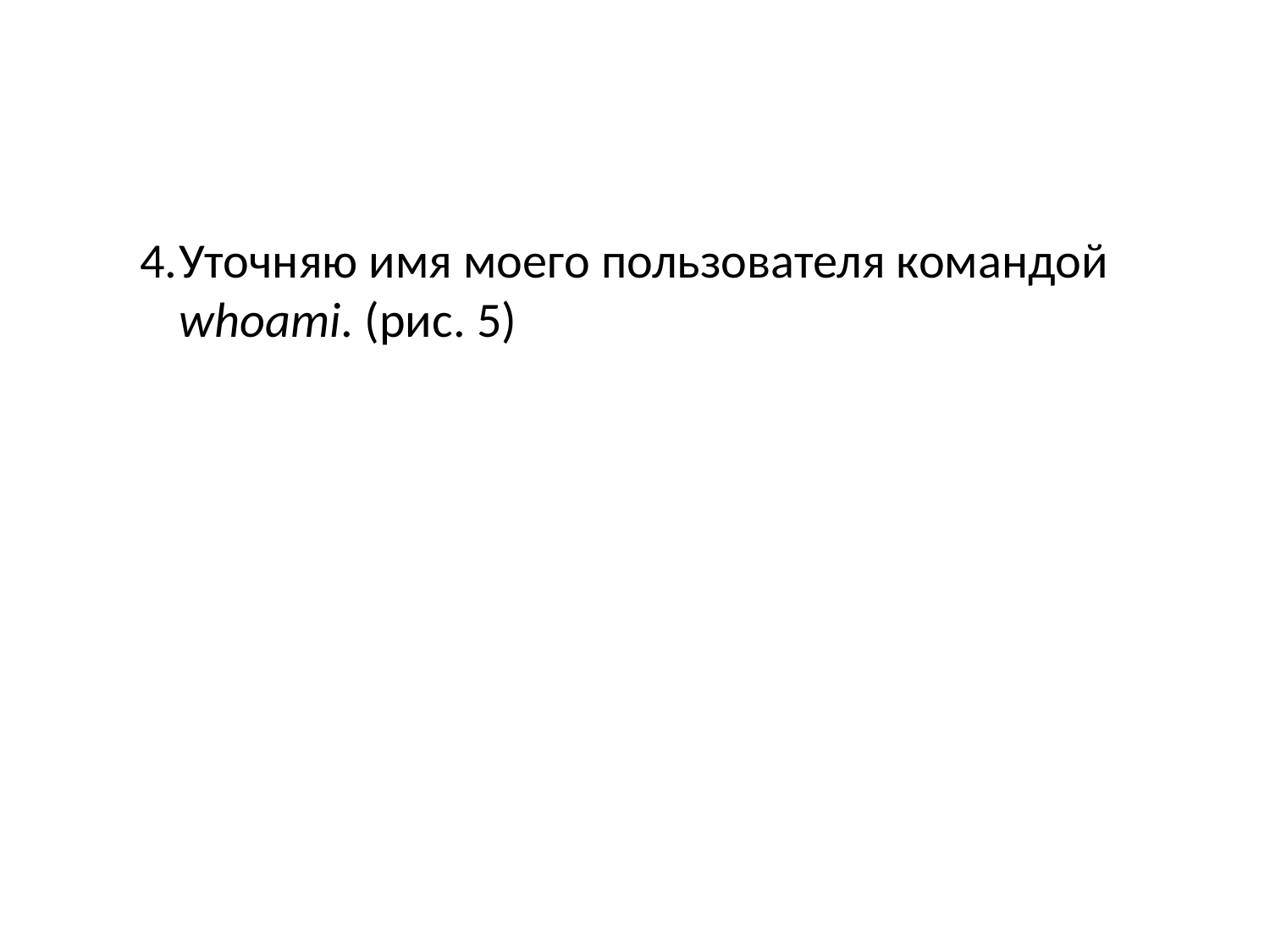

Уточняю имя моего пользователя командой whoami. (рис. 5)